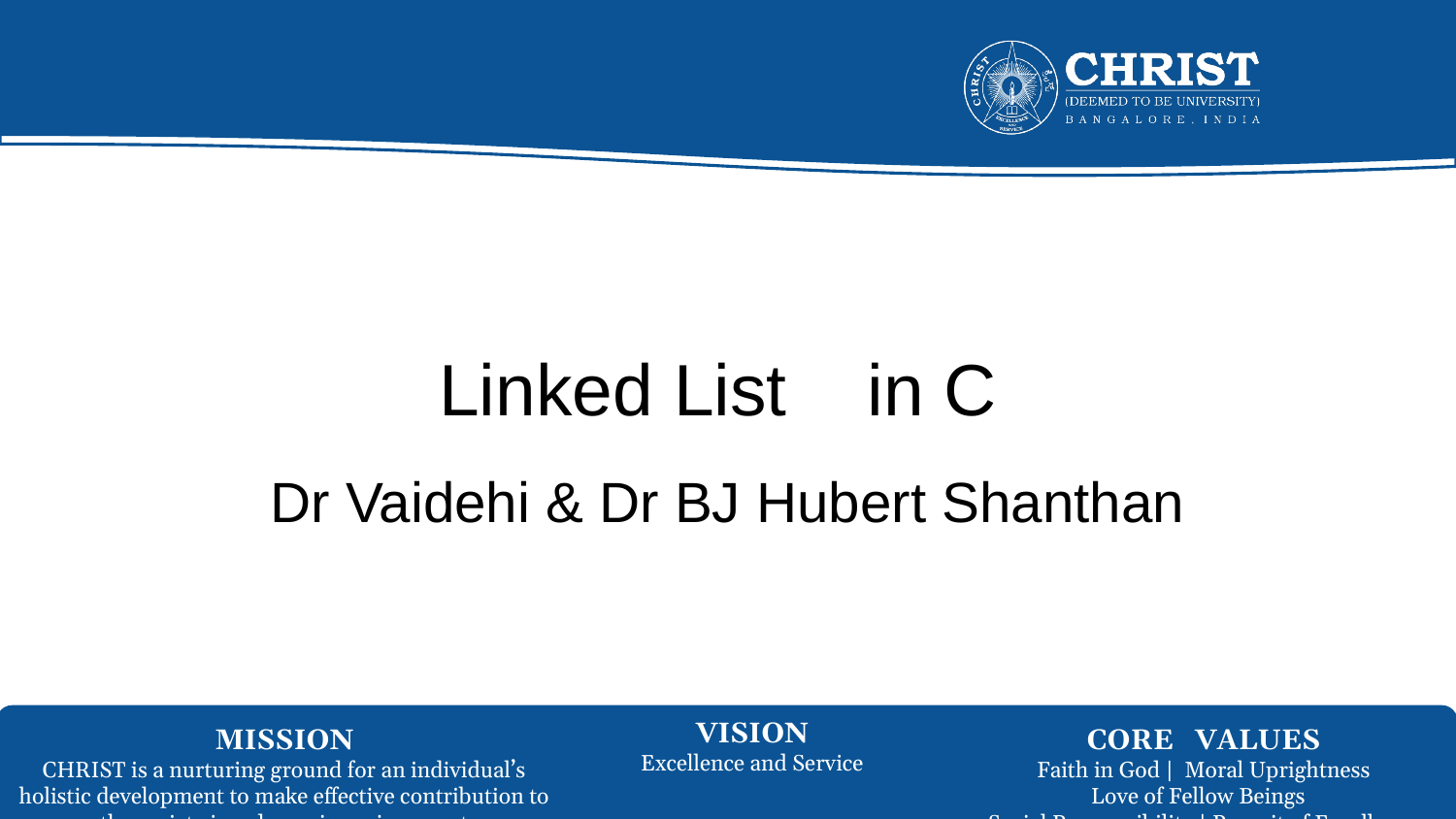

# Linked List    in C
Dr Vaidehi & Dr BJ Hubert Shanthan